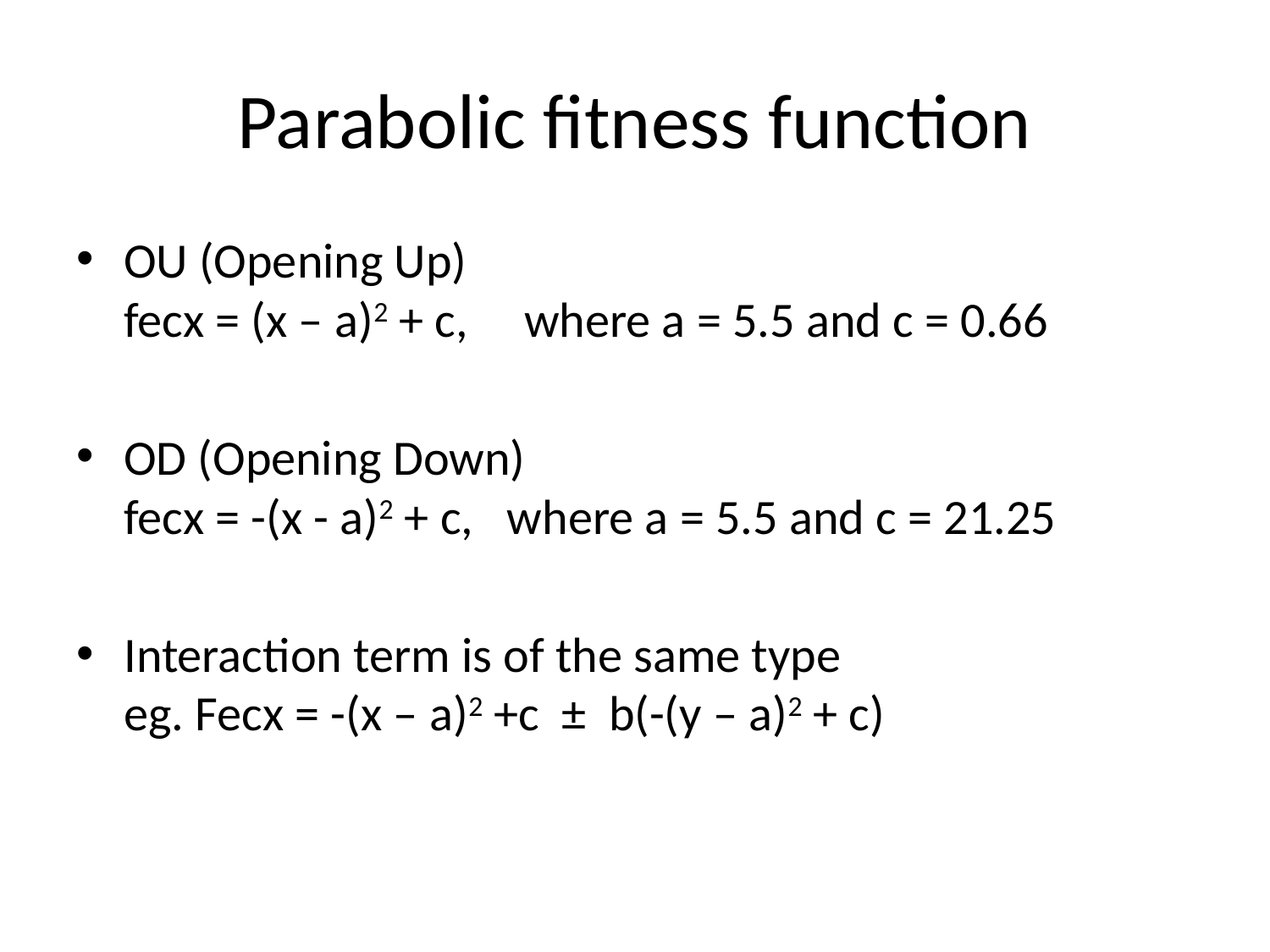

# Parabolic fitness function
OU (Opening Up)
fecx = (x – a)2 + c,     where a = 5.5 and c = 0.66

OD (Opening Down)
fecx = -(x - a)2 + c,   where a = 5.5 and c = 21.25

Interaction term is of the same type
eg. Fecx = -(x – a)2 +c  ±  b(-(y – a)2 + c)